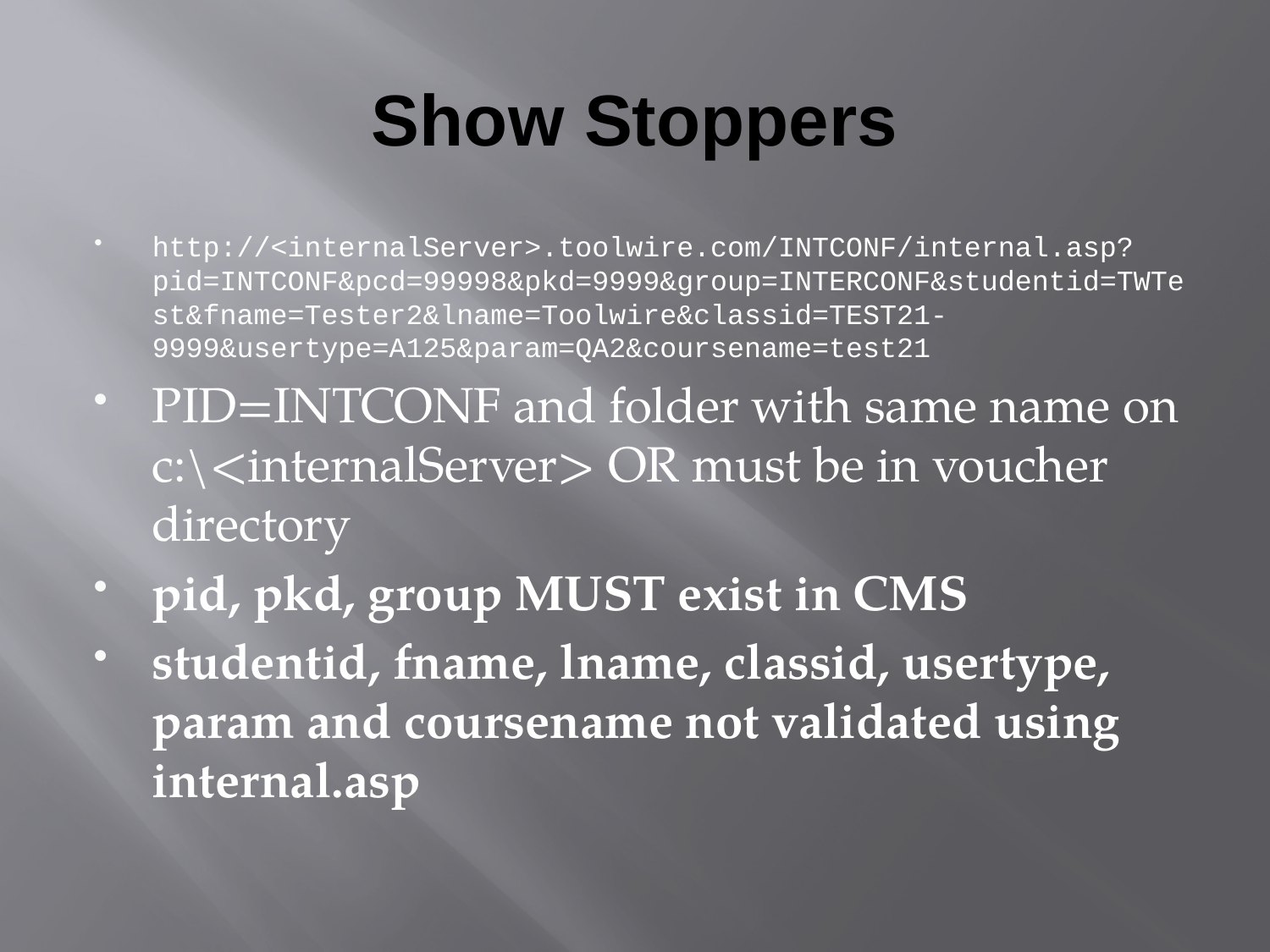

# Show Stoppers
http://<internalServer>.toolwire.com/INTCONF/internal.asp?pid=INTCONF&pcd=99998&pkd=9999&group=INTERCONF&studentid=TWTest&fname=Tester2&lname=Toolwire&classid=TEST21-9999&usertype=A125&param=QA2&coursename=test21
PID=INTCONF and folder with same name on c:\<internalServer> OR must be in voucher directory
pid, pkd, group MUST exist in CMS
studentid, fname, lname, classid, usertype, param and coursename not validated using internal.asp